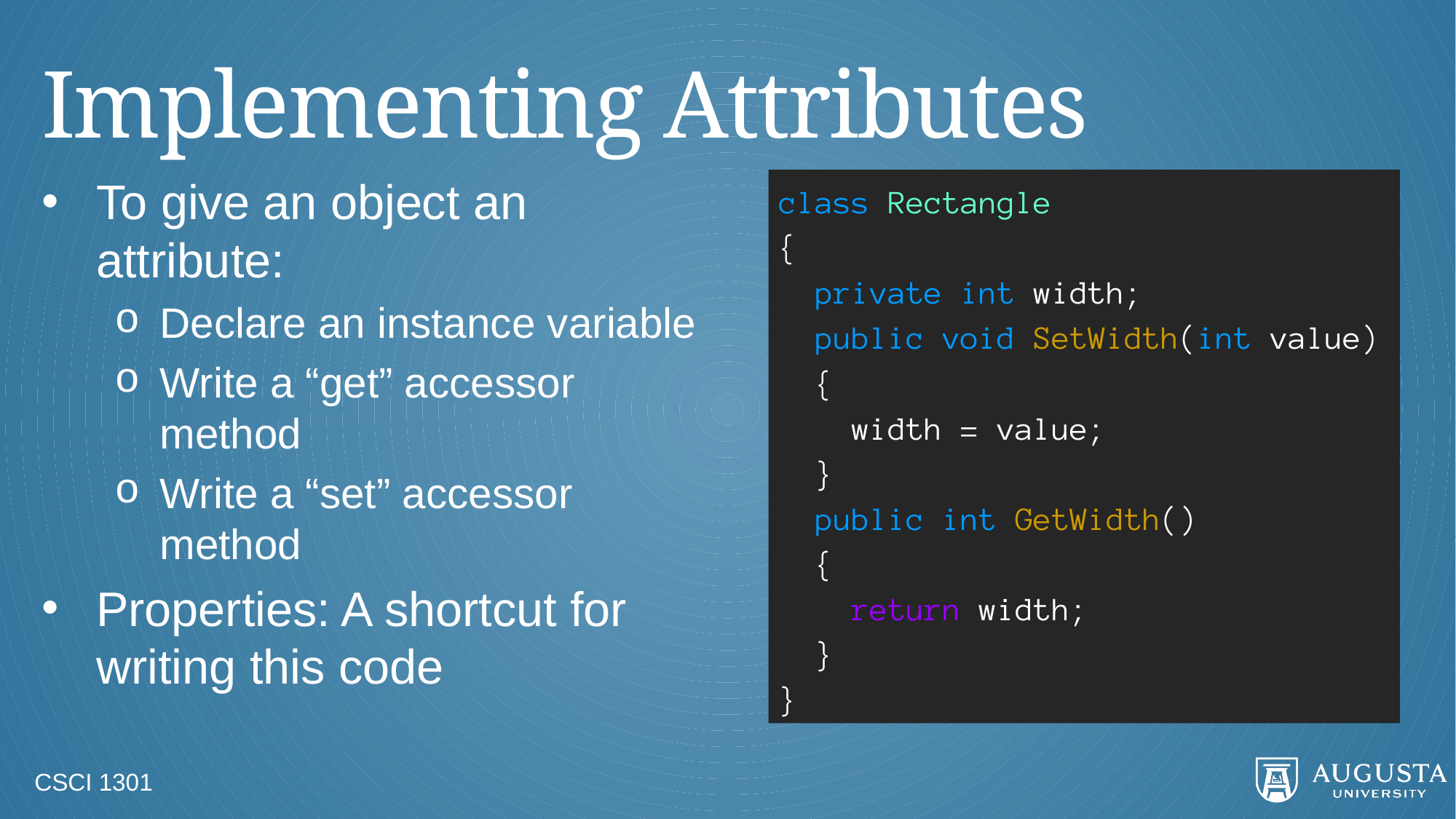

# Implementing Attributes
To give an object an attribute:
Declare an instance variable
Write a “get” accessor method
Write a “set” accessor method
Properties: A shortcut for writing this code
class Rectangle
{
  private int width;
  public void SetWidth(int value)
  {
    width = value;
  }
  public int GetWidth()
  {
    return width;
  }
}
CSCI 1301